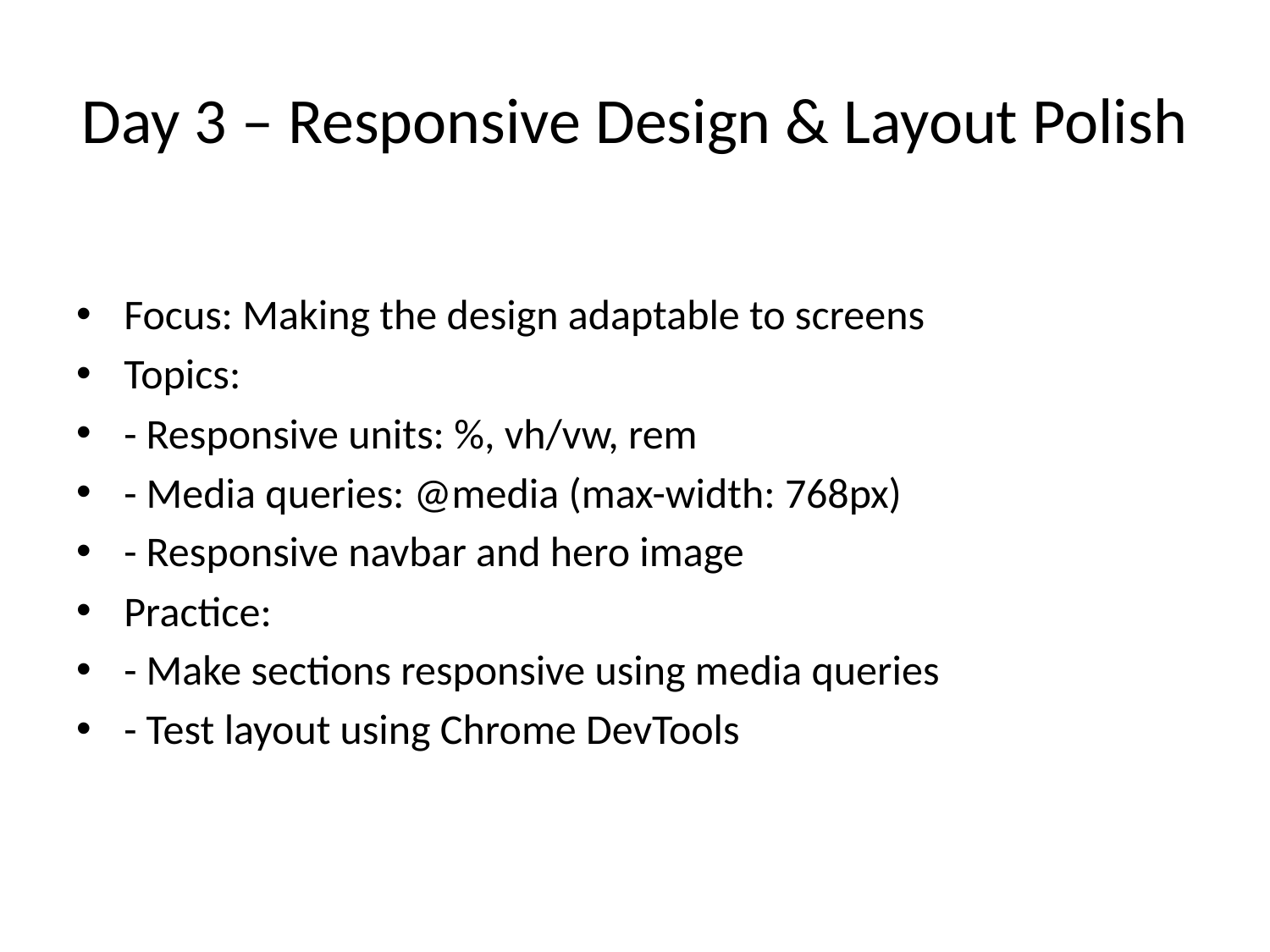

# Day 3 – Responsive Design & Layout Polish

Focus: Making the design adaptable to screens
Topics:
- Responsive units: %, vh/vw, rem
- Media queries: @media (max-width: 768px)
- Responsive navbar and hero image
Practice:
- Make sections responsive using media queries
- Test layout using Chrome DevTools